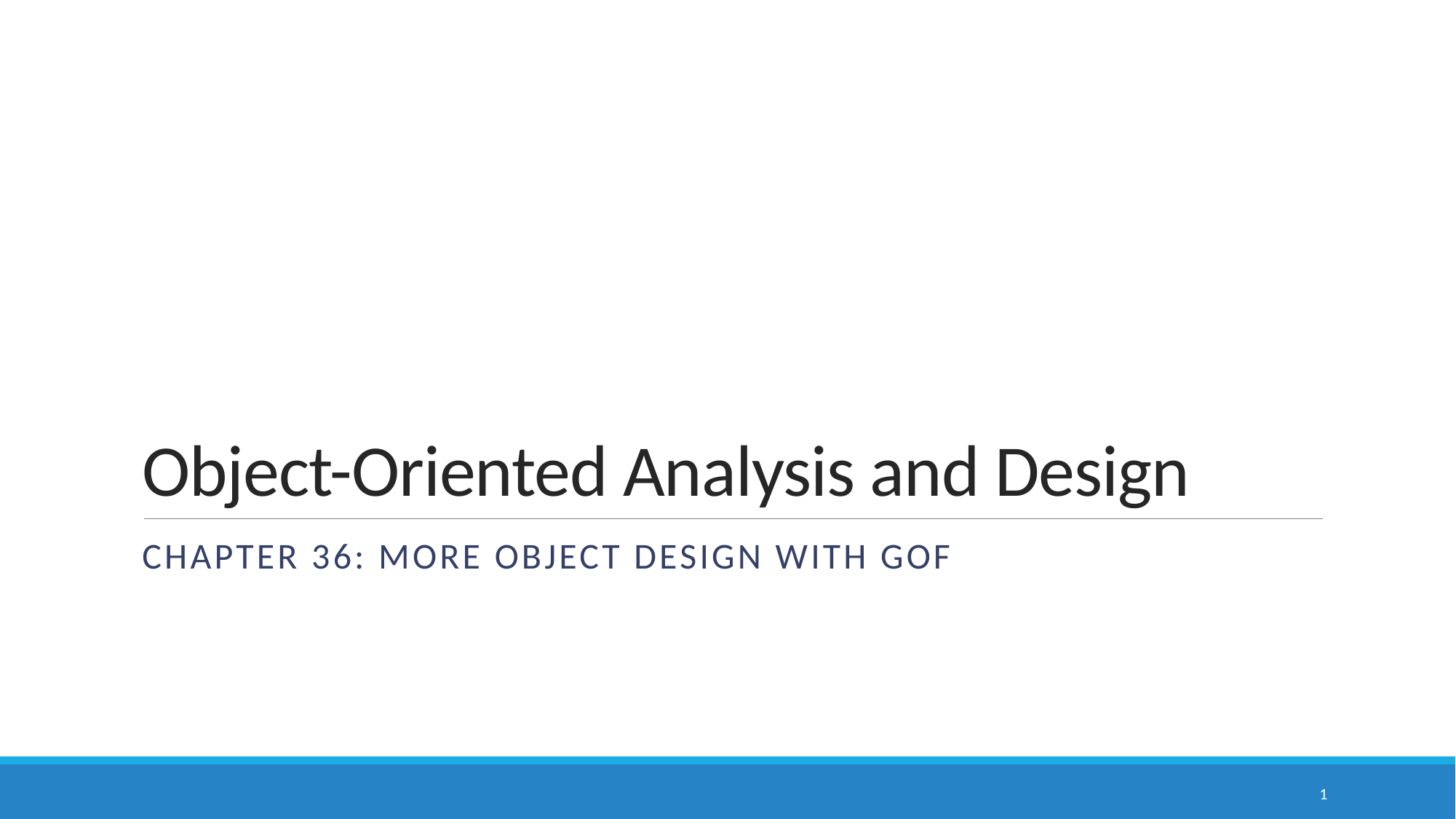

# Object-Oriented Analysis and Design
Chapter 36: more object design with gof
1